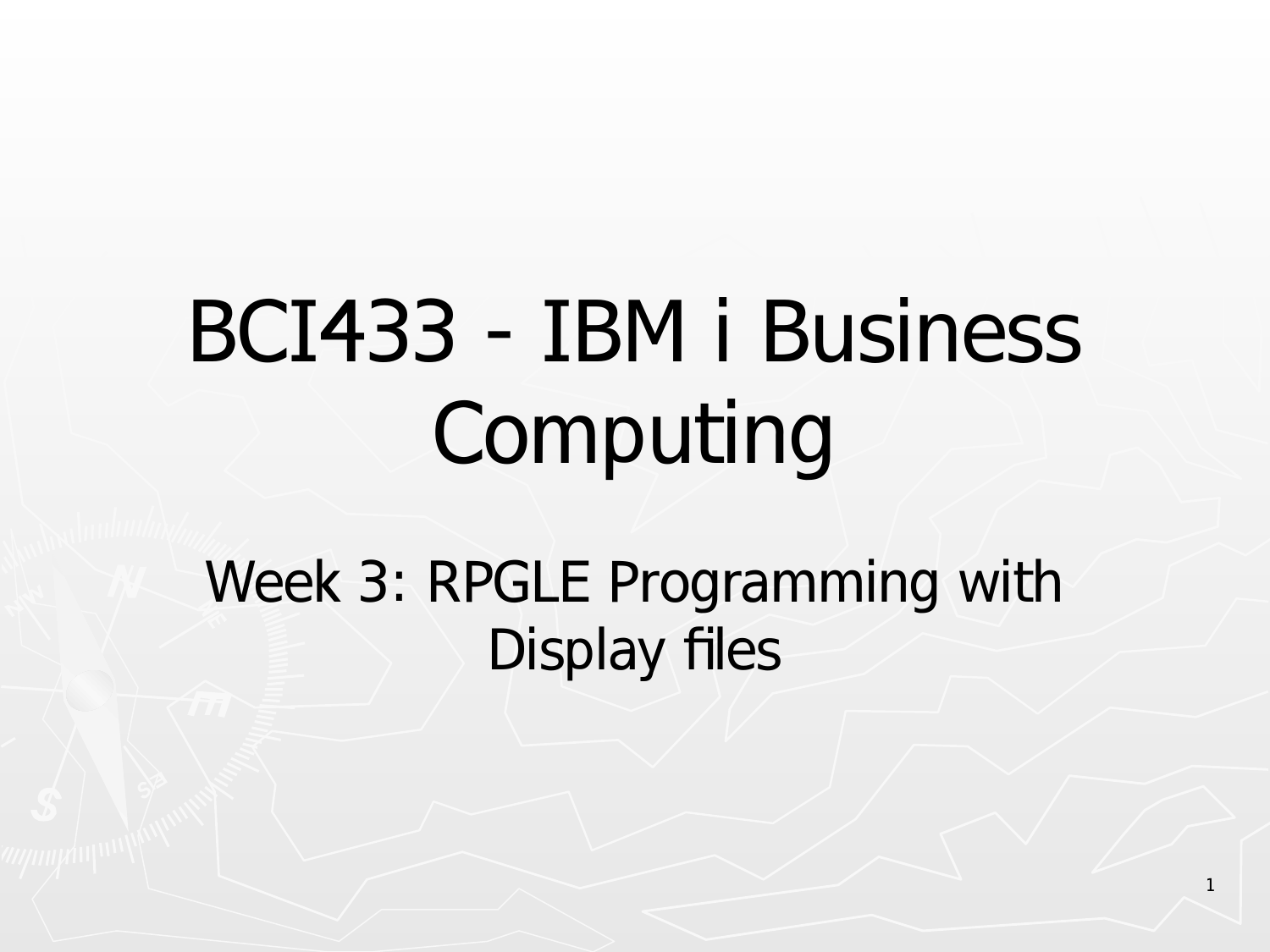

# BCI433 - IBM i Business Computing
Week 3: RPGLE Programming with Display files
1